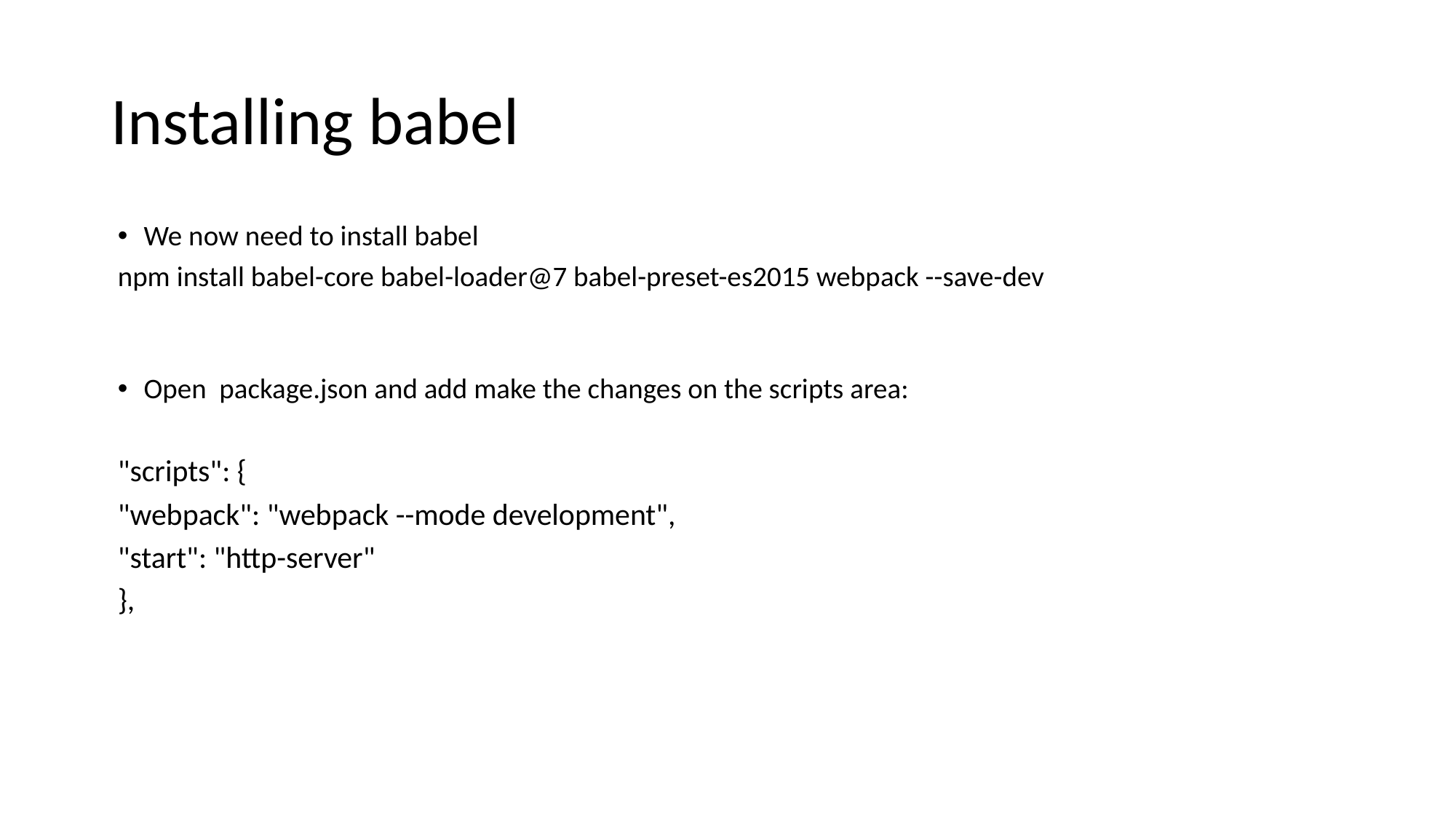

# Installing babel
We now need to install babel
npm install babel-core babel-loader@7 babel-preset-es2015 webpack --save-dev

Open  package.json and add make the changes on the scripts area:

"scripts": {
"webpack": "webpack --mode development",
"start": "http-server"
},